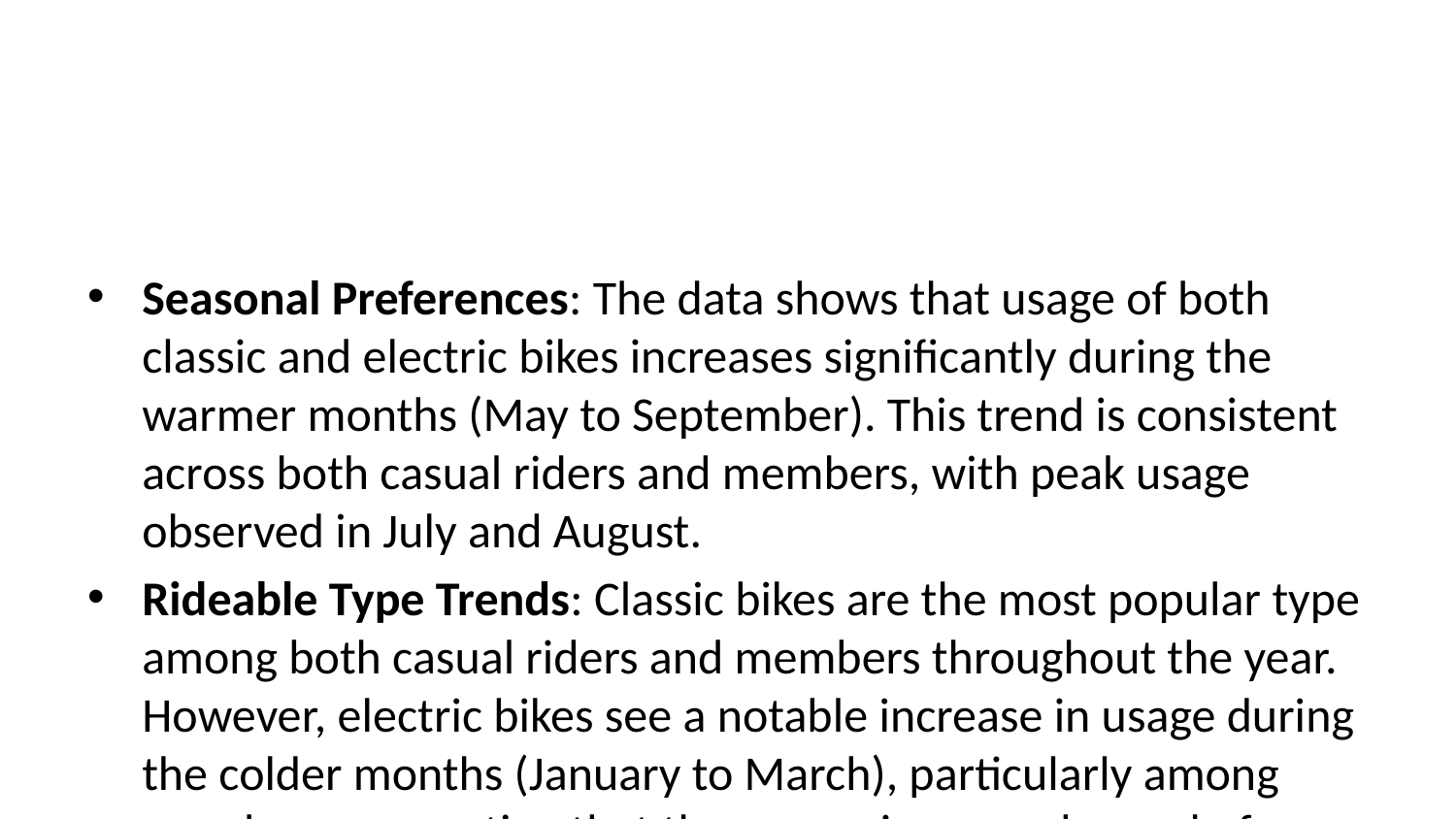

Seasonal Preferences: The data shows that usage of both classic and electric bikes increases significantly during the warmer months (May to September). This trend is consistent across both casual riders and members, with peak usage observed in July and August.
Rideable Type Trends: Classic bikes are the most popular type among both casual riders and members throughout the year. However, electric bikes see a notable increase in usage during the colder months (January to March), particularly among members, suggesting that the convenience and speed of electric bikes may be more appealing during less favorable weather conditions.
Member vs. Casual Riders: Members consistently account for a higher number of rides compared to casual riders across all months and bike types. However, casual riders show a relatively higher usage of electric bikes during peak summer months, indicating that they might be more willing to pay a premium for a faster ride during the busiest periods.
Impact of Winter: During the winter months (November to February), bike usage declines sharply, with a more pronounced drop in casual rider numbers. Members, however, continue to use both classic and electric bikes, albeit at lower rates, suggesting a higher level of commitment or necessity among this group.
Conclusion:
These insights suggest that marketing efforts to convert casual riders to members could focus on highlighting the year-round benefits of membership, particularly the accessibility of electric bikes during winter. Additionally, promoting the advantages of classic bikes during the summer could help attract more casual riders during peak periods.